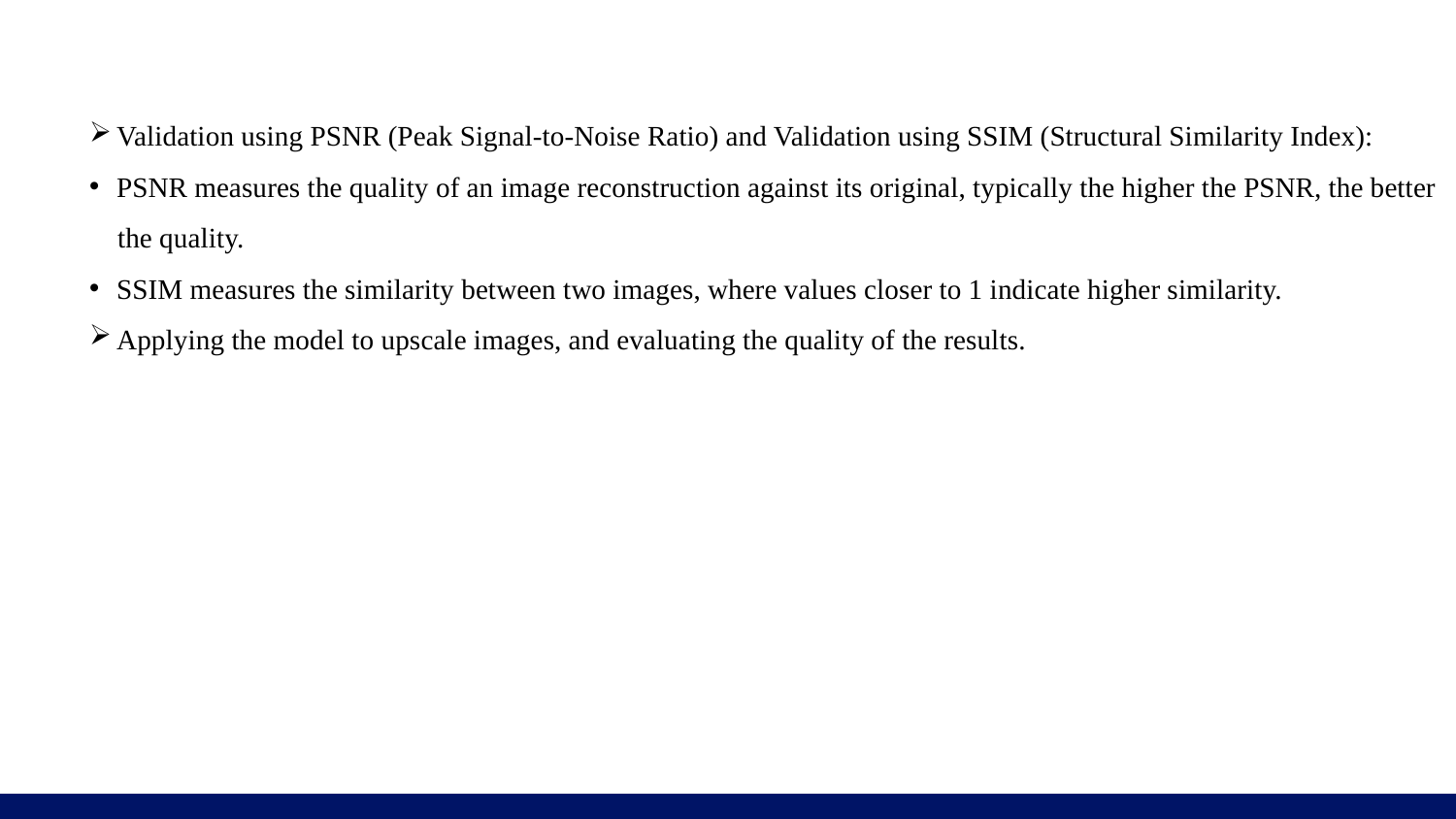

Validation using PSNR (Peak Signal-to-Noise Ratio) and Validation using SSIM (Structural Similarity Index):
PSNR measures the quality of an image reconstruction against its original, typically the higher the PSNR, the better
    the quality.
SSIM measures the similarity between two images, where values closer to 1 indicate higher similarity.
Applying the model to upscale images, and evaluating the quality of the results.